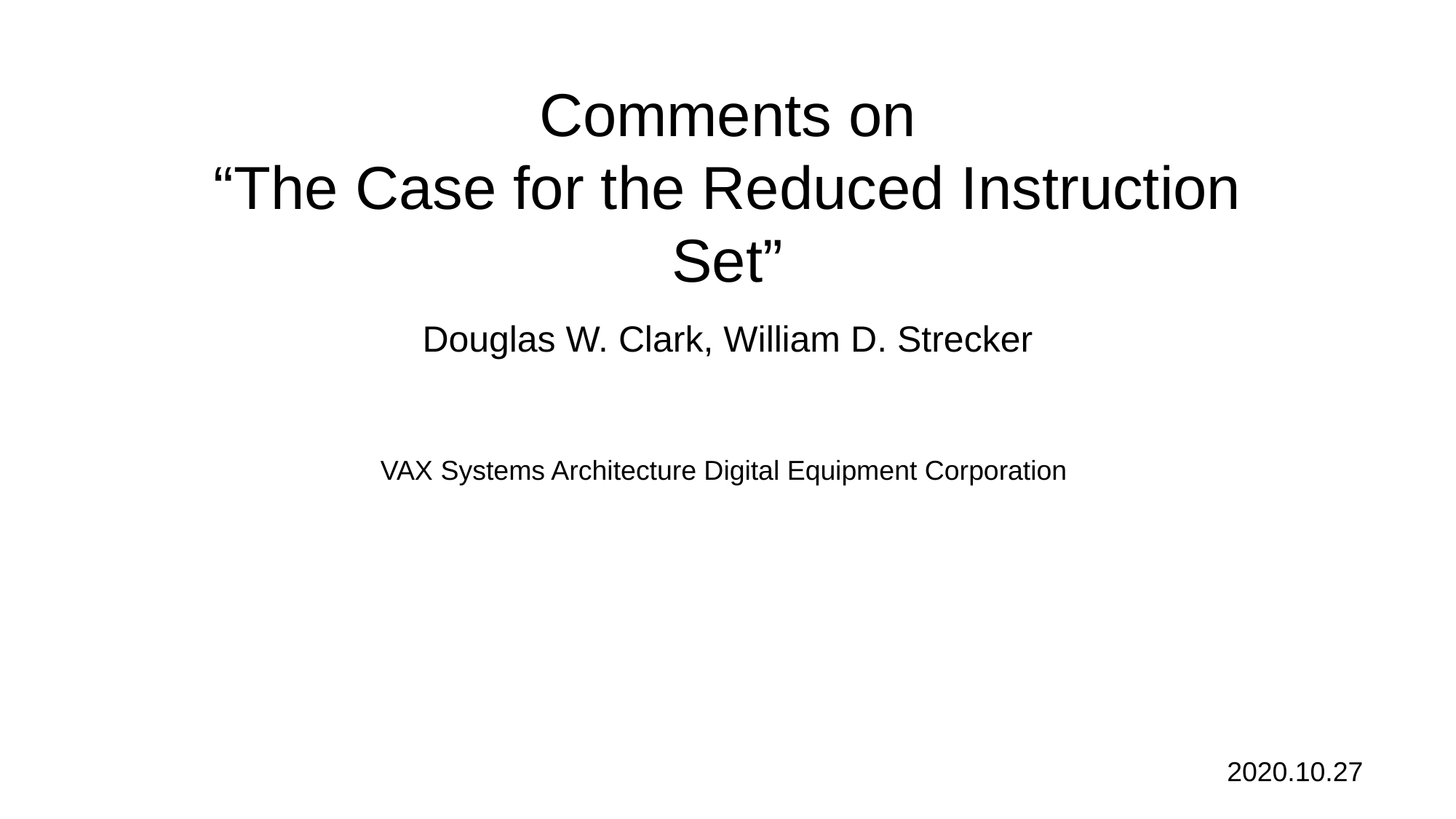

Comments on
“The Case for the Reduced Instruction Set”
Douglas W. Clark, William D. Strecker
VAX Systems Architecture Digital Equipment Corporation
2020.10.27